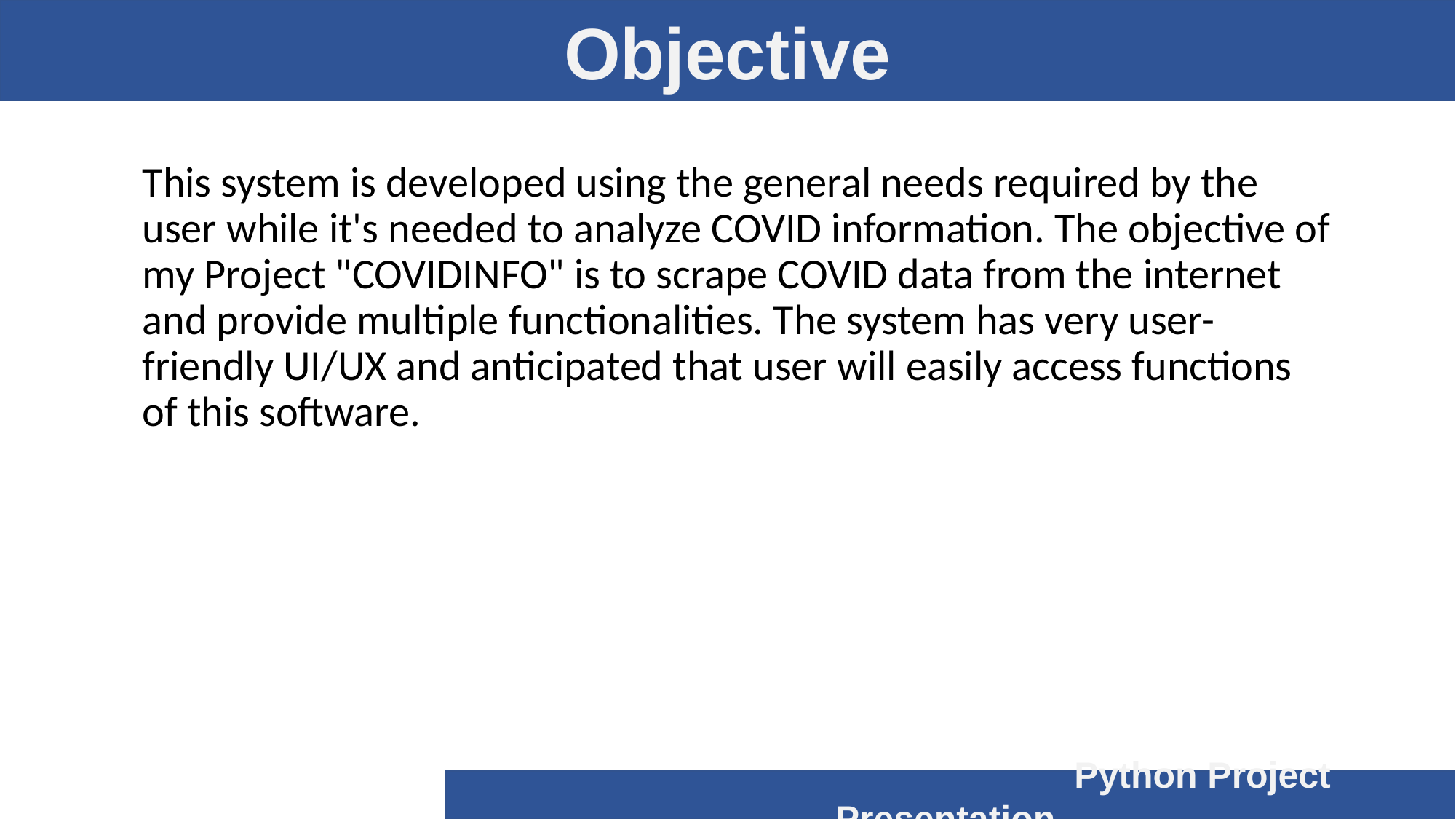

Objective
This system is developed using the general needs required by the user while it's needed to analyze COVID information. The objective of my Project "COVIDINFO" is to scrape COVID data from the internet and provide multiple functionalities. The system has very user-friendly UI/UX and anticipated that user will easily access functions of this software.

                                                                  Python Project Presentation